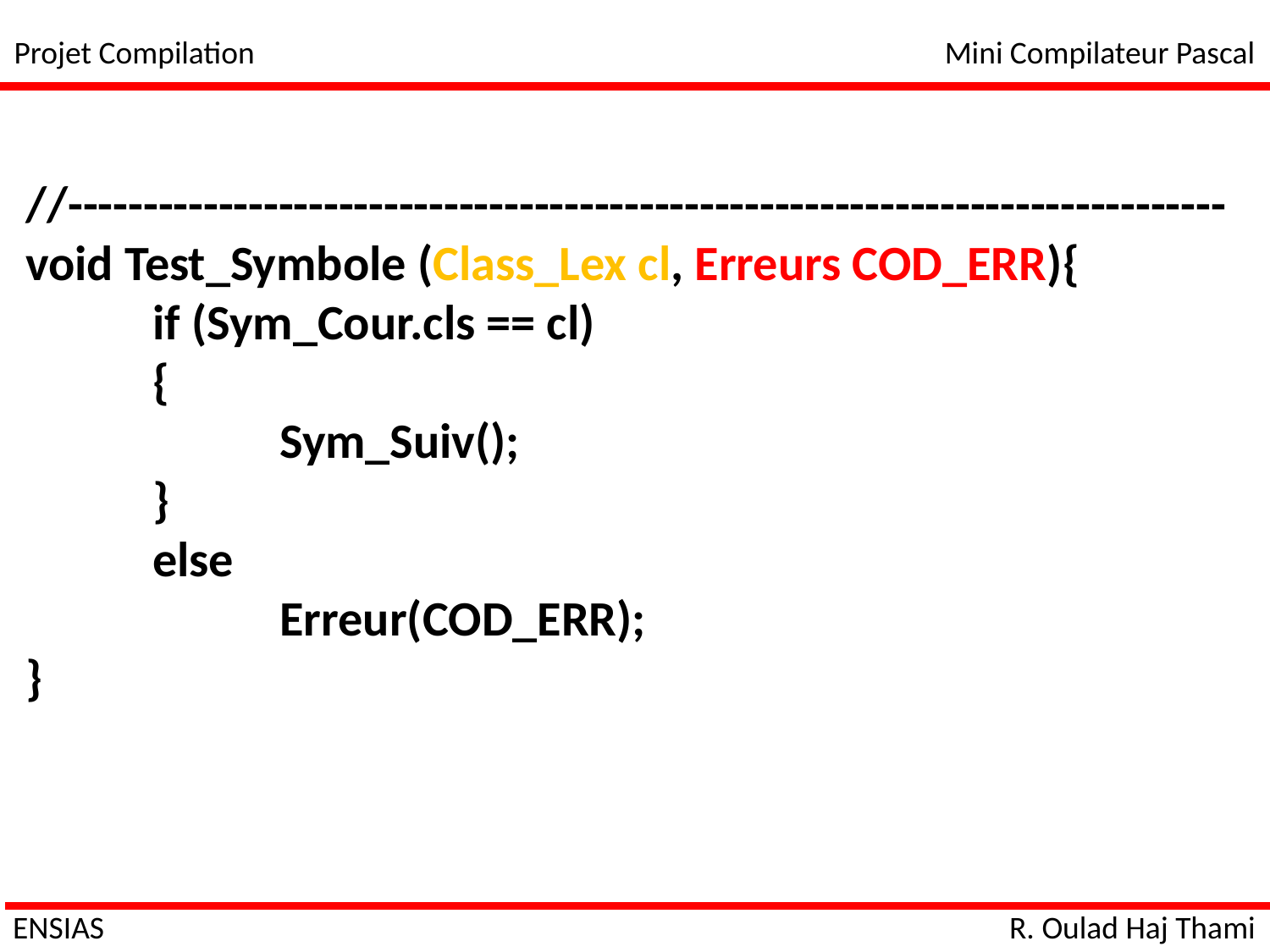

Projet Compilation
Mini Compilateur Pascal
//-----------------------------------------------------------------------------
void Test_Symbole (Class_Lex cl, Erreurs COD_ERR){
	if (Sym_Cour.cls == cl)
	{
		Sym_Suiv();
	}
	else
		Erreur(COD_ERR);
}

ENSIAS
R. Oulad Haj Thami